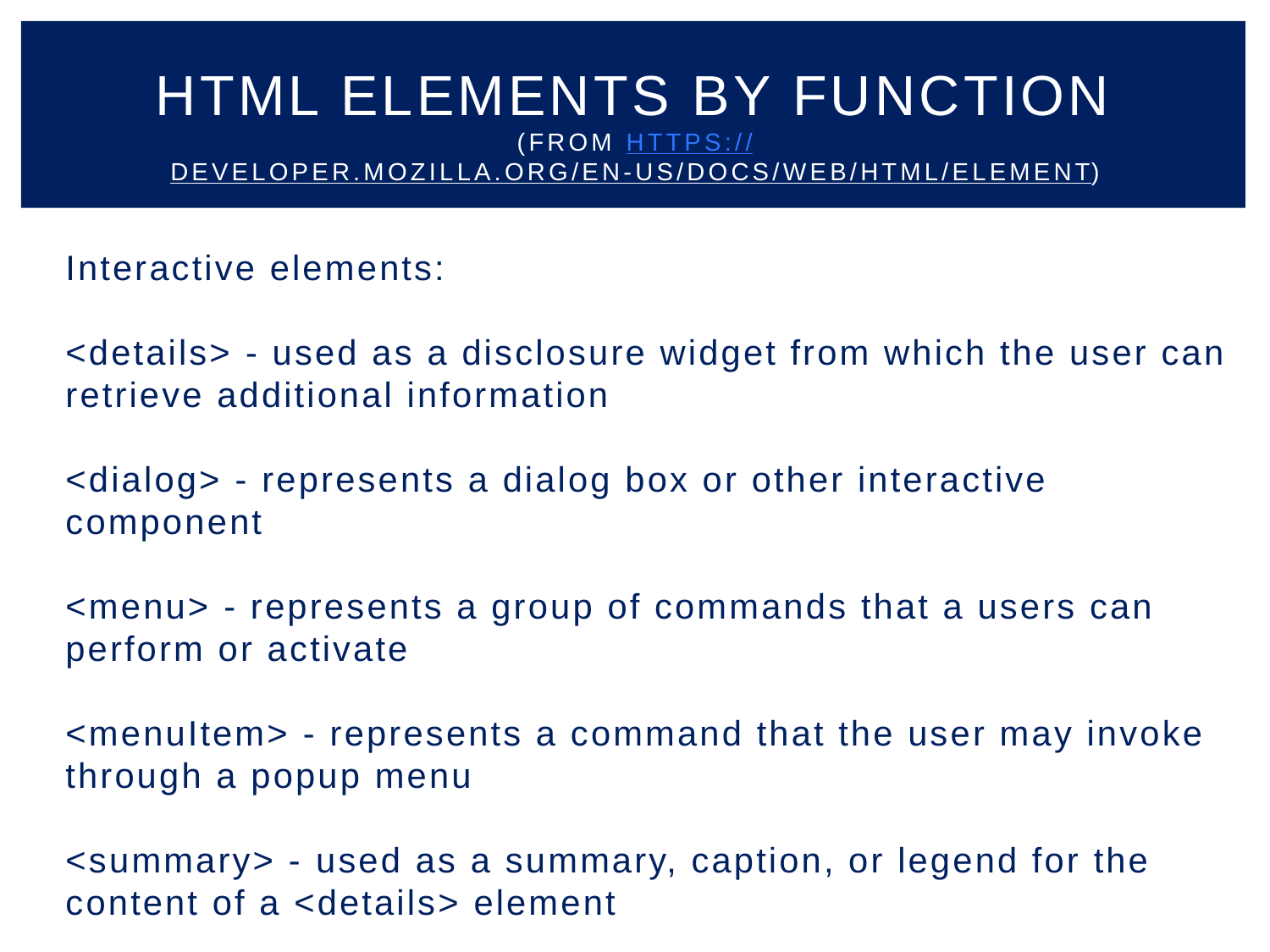

# HTML elements by Function (from https://developer.mozilla.org/en-US/docs/Web/HTML/Element)
Interactive elements:
<details> - used as a disclosure widget from which the user can retrieve additional information
<dialog> - represents a dialog box or other interactive component
<menu> - represents a group of commands that a users can perform or activate
<menuItem> - represents a command that the user may invoke through a popup menu
<summary> - used as a summary, caption, or legend for the content of a <details> element